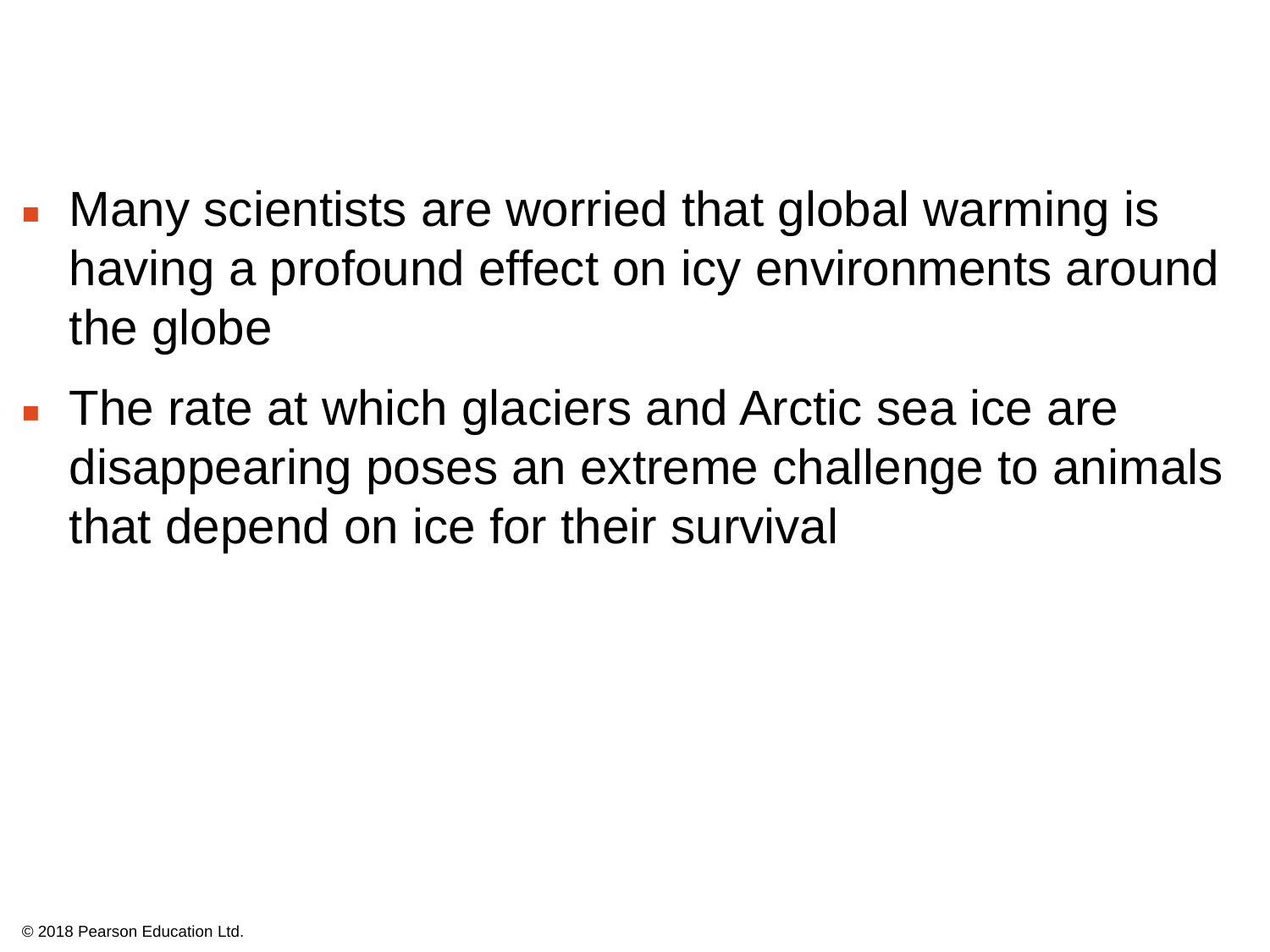

Many scientists are worried that global warming is having a profound effect on icy environments around the globe
The rate at which glaciers and Arctic sea ice are disappearing poses an extreme challenge to animals that depend on ice for their survival
© 2018 Pearson Education Ltd.